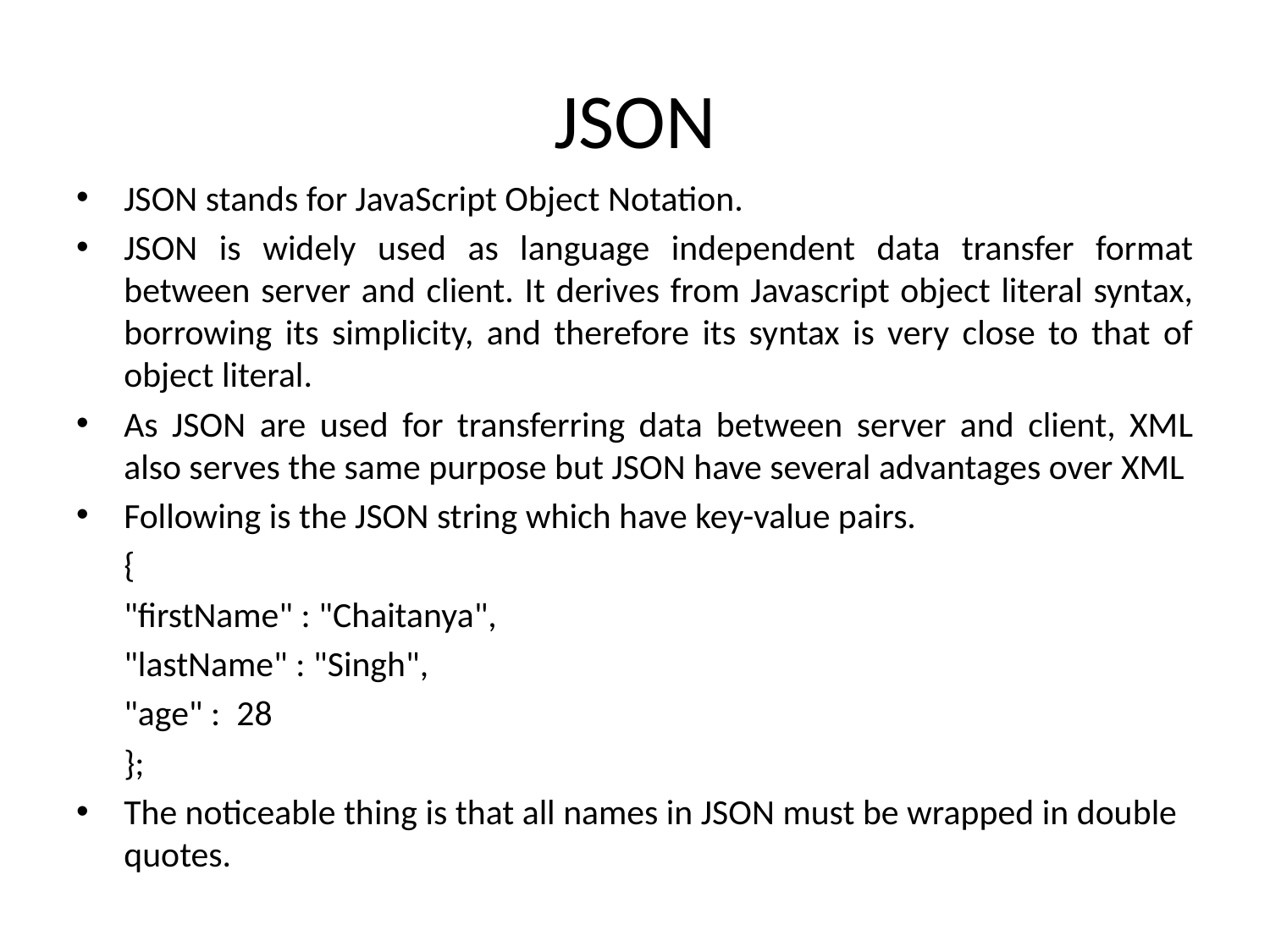

# JSON
JSON stands for JavaScript Object Notation.
JSON is widely used as language independent data transfer format between server and client. It derives from Javascript object literal syntax, borrowing its simplicity, and therefore its syntax is very close to that of object literal.
As JSON are used for transferring data between server and client, XML also serves the same purpose but JSON have several advantages over XML
Following is the JSON string which have key-value pairs.
	{
	"firstName" : "Chaitanya",
	"lastName" : "Singh",
	"age" :  28
	};
The noticeable thing is that all names in JSON must be wrapped in double quotes.